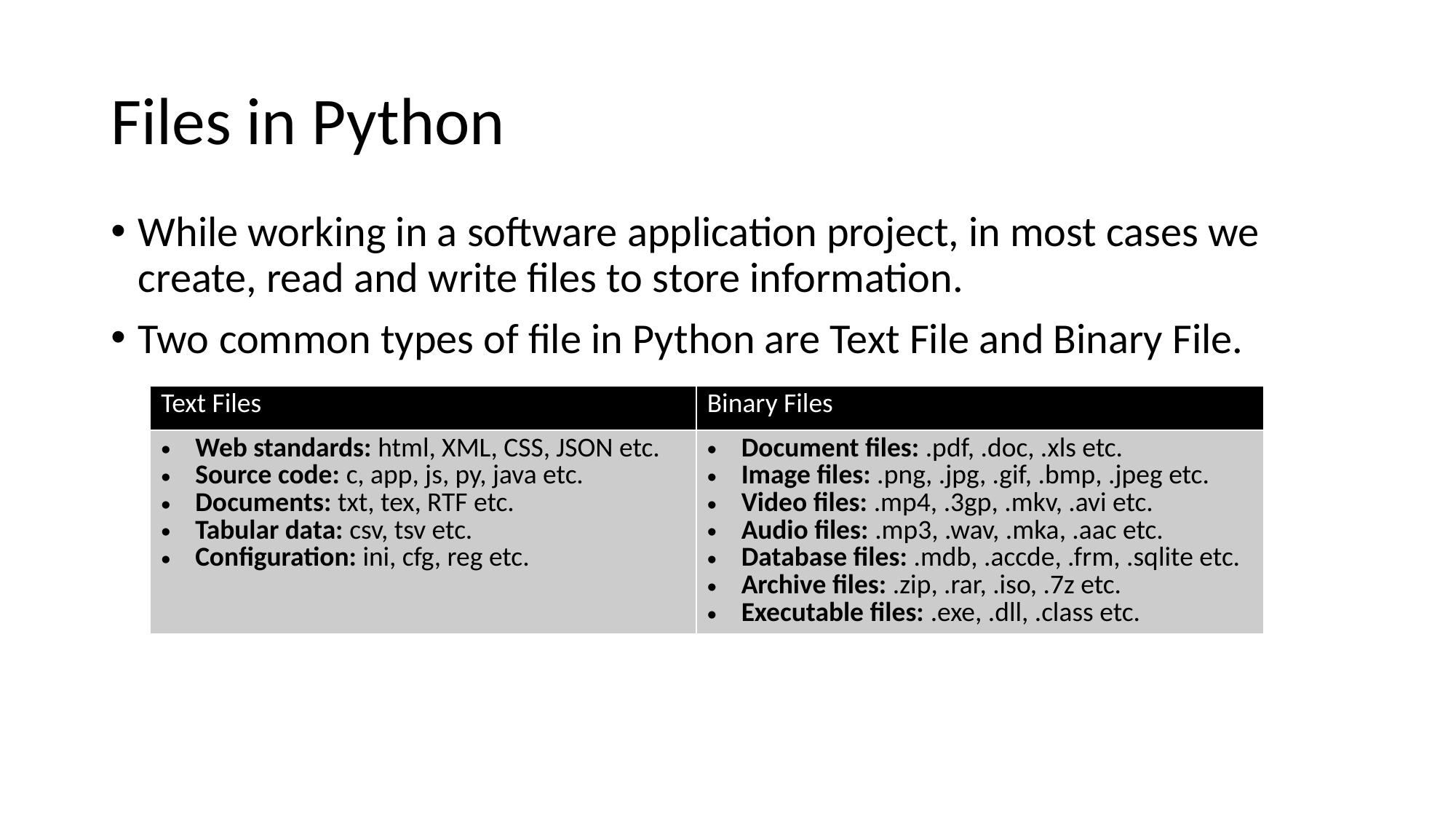

# Files in Python
While working in a software application project, in most cases we create, read and write files to store information.
Two common types of file in Python are Text File and Binary File.
| Text Files | Binary Files |
| --- | --- |
| Web standards: html, XML, CSS, JSON etc. Source code: c, app, js, py, java etc. Documents: txt, tex, RTF etc. Tabular data: csv, tsv etc. Configuration: ini, cfg, reg etc. | Document files: .pdf, .doc, .xls etc. Image files: .png, .jpg, .gif, .bmp, .jpeg etc. Video files: .mp4, .3gp, .mkv, .avi etc. Audio files: .mp3, .wav, .mka, .aac etc. Database files: .mdb, .accde, .frm, .sqlite etc. Archive files: .zip, .rar, .iso, .7z etc. Executable files: .exe, .dll, .class etc. |